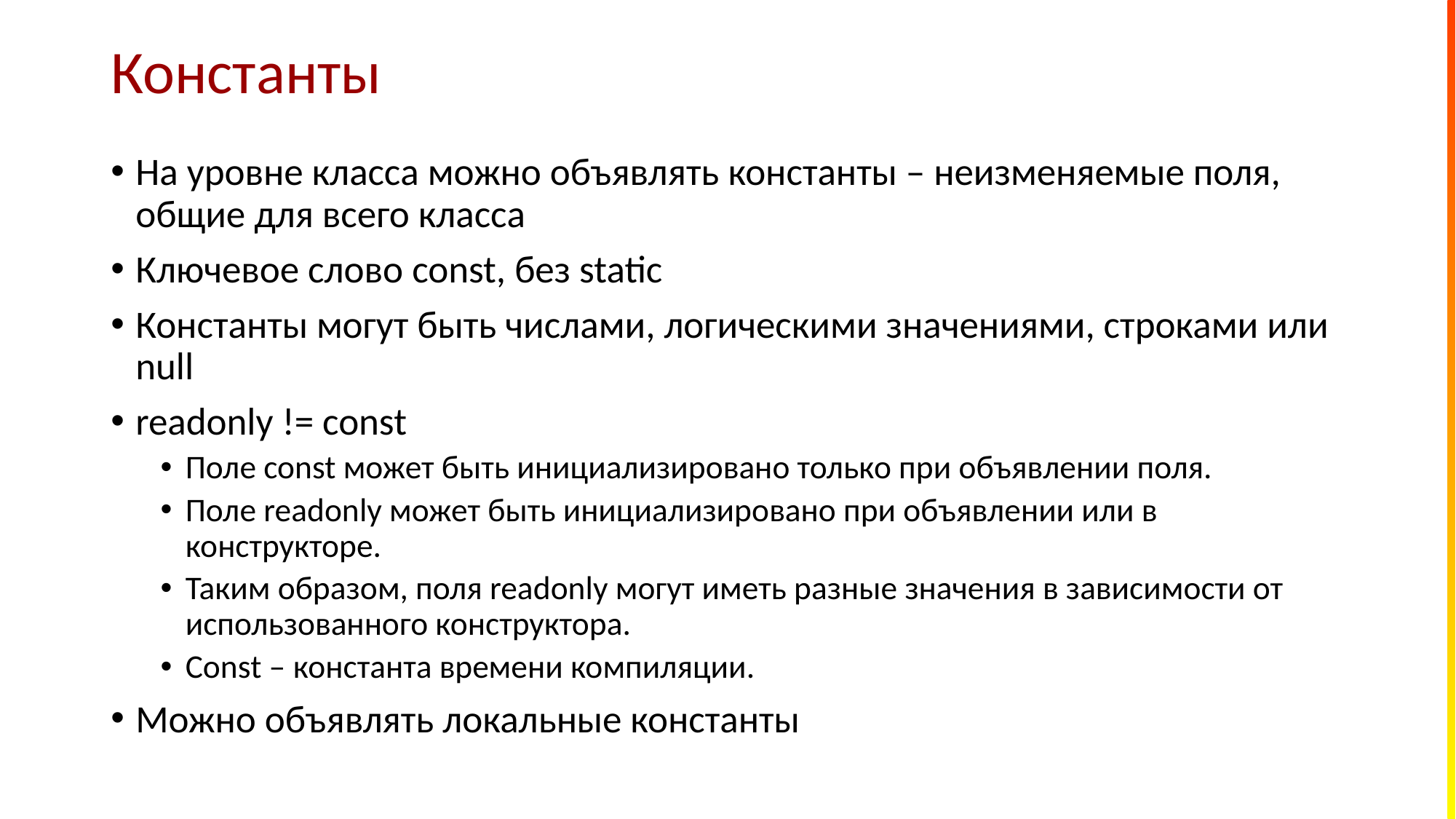

# Константы
На уровне класса можно объявлять константы – неизменяемые поля, общие для всего класса
Ключевое слово const, без static
Константы могут быть числами, логическими значениями, строками или null
readonly != const
Поле const может быть инициализировано только при объявлении поля.
Поле readonly может быть инициализировано при объявлении или в конструкторе.
Таким образом, поля readonly могут иметь разные значения в зависимости от использованного конструктора.
Const – константа времени компиляции.
Можно объявлять локальные константы